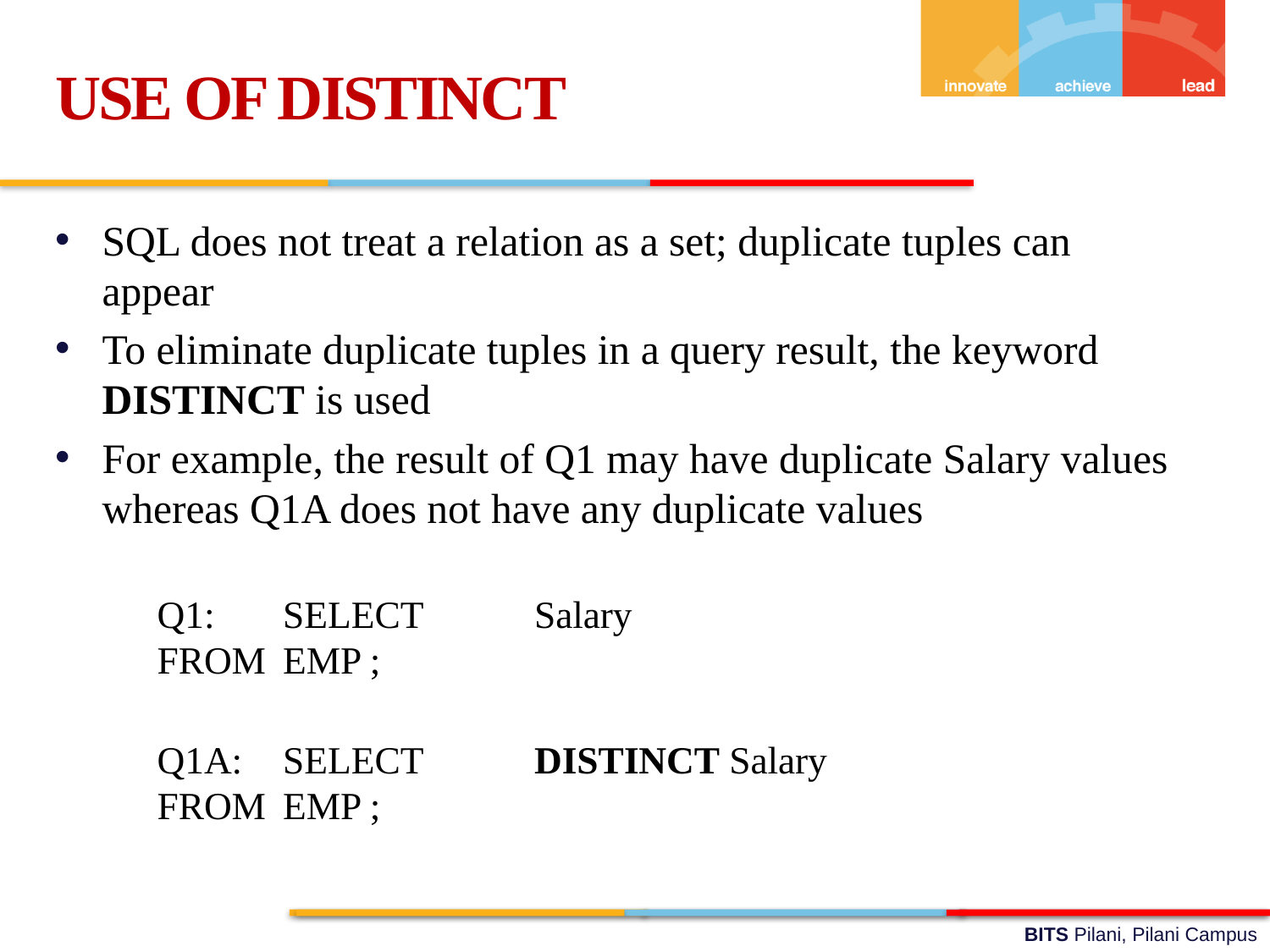

USE OF DISTINCT
SQL does not treat a relation as a set; duplicate tuples can appear
To eliminate duplicate tuples in a query result, the keyword DISTINCT is used
For example, the result of Q1 may have duplicate Salary values whereas Q1A does not have any duplicate values
	Q1:	SELECT 	Salary
		FROM		EMP ;
Q1A: 	SELECT 	DISTINCT Salary
		FROM		EMP ;